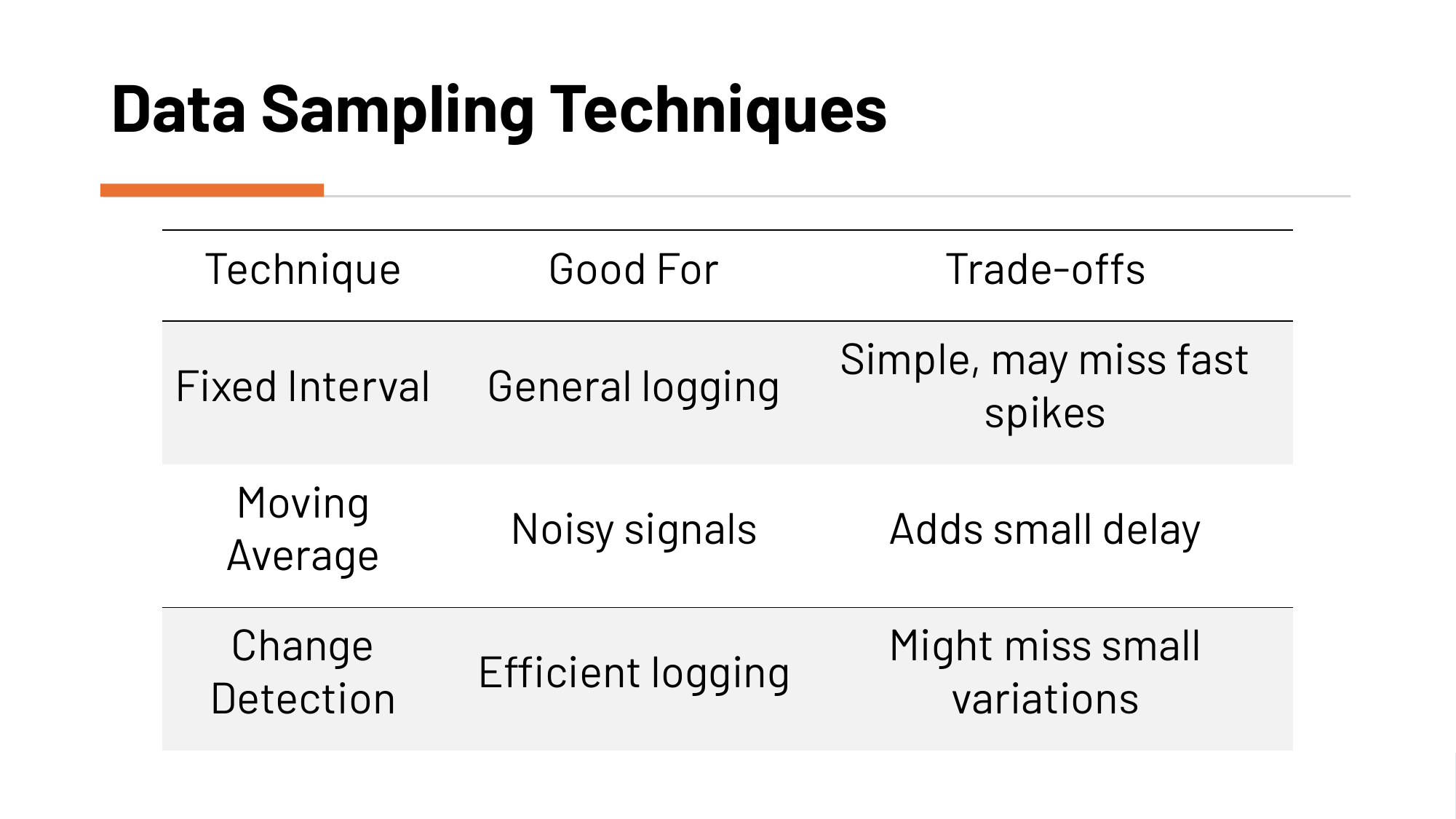

# Data Sampling Techniques

| Technique | Good For | Trade-offs |
| --- | --- | --- |
| Fixed Interval | General logging | Simple, may miss fast spikes |
| Moving Average | Noisy signals | Adds small delay |
| Change Detection | Efficient logging | Might miss small variations |